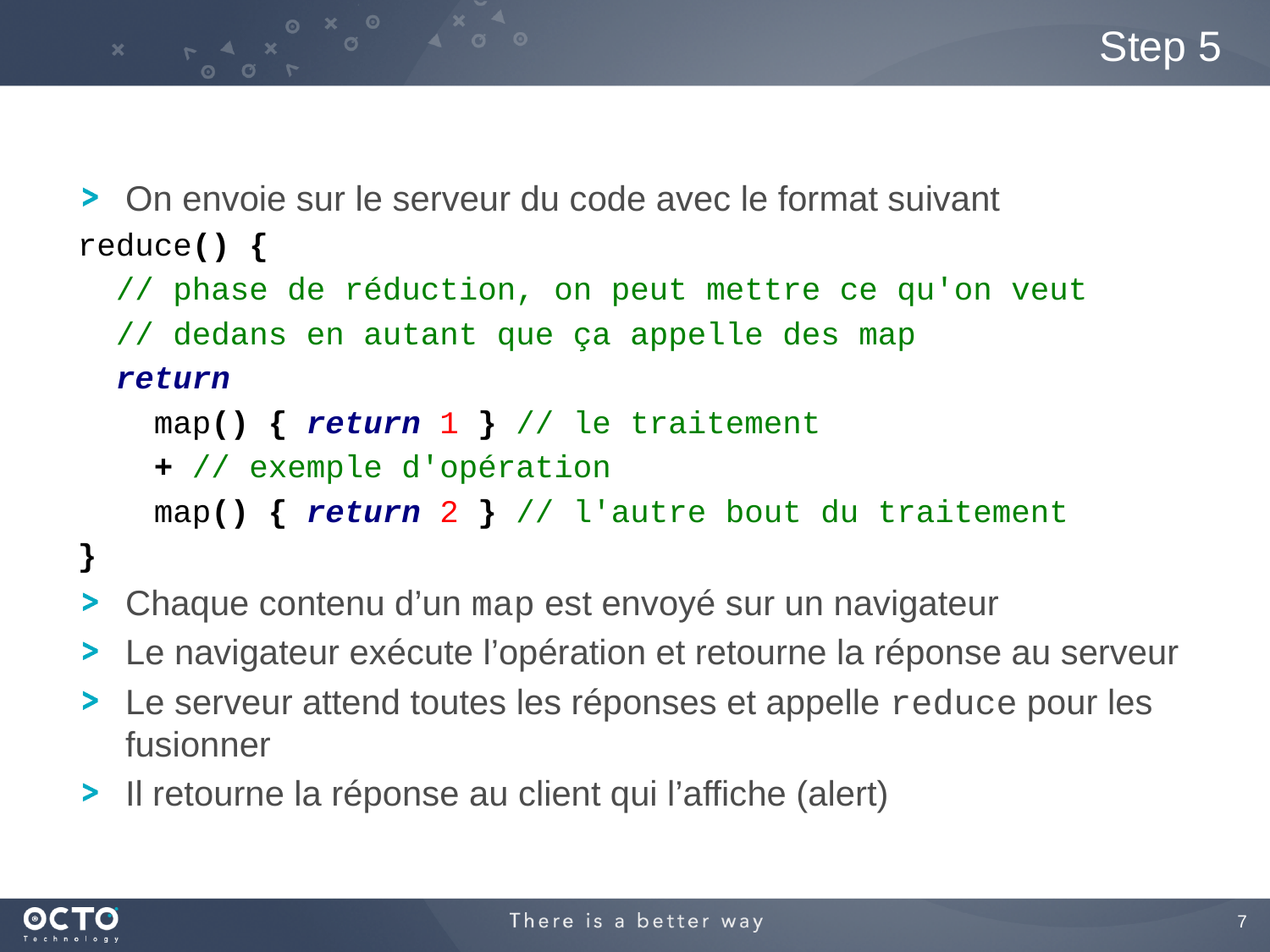

# Step 5
On envoie sur le serveur du code avec le format suivant
reduce() {
  // phase de réduction, on peut mettre ce qu'on veut
  // dedans en autant que ça appelle des map
  return
    map() { return 1 } // le traitement
    + // exemple d'opération
    map() { return 2 } // l'autre bout du traitement
}
Chaque contenu d’un map est envoyé sur un navigateur
Le navigateur exécute l’opération et retourne la réponse au serveur
Le serveur attend toutes les réponses et appelle reduce pour les fusionner
Il retourne la réponse au client qui l’affiche (alert)